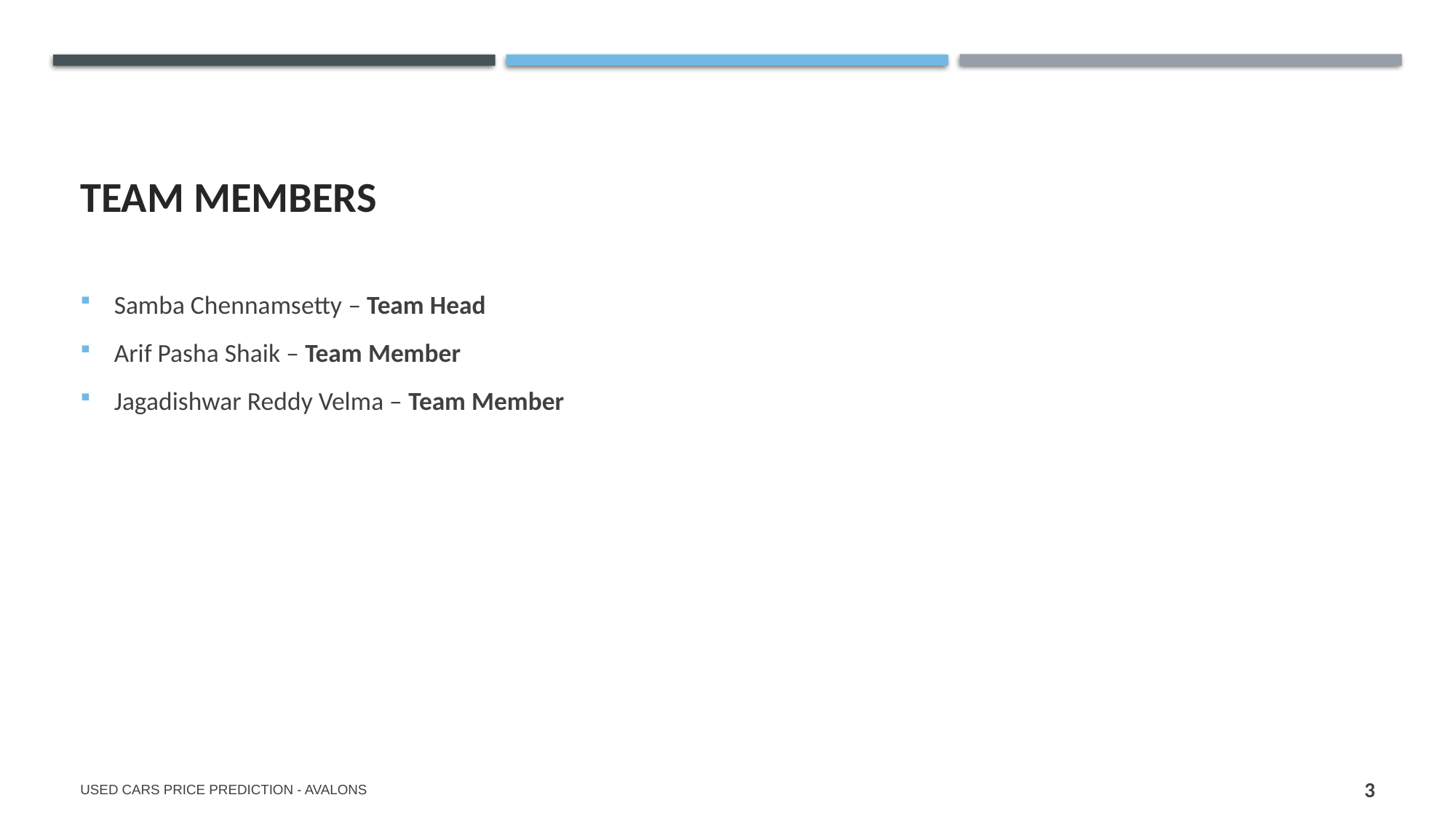

# Team Members

Samba Chennamsetty – Team Head
Arif Pasha Shaik – Team Member
Jagadishwar Reddy Velma – Team Member

Used Cars Price Prediction - Avalons
3